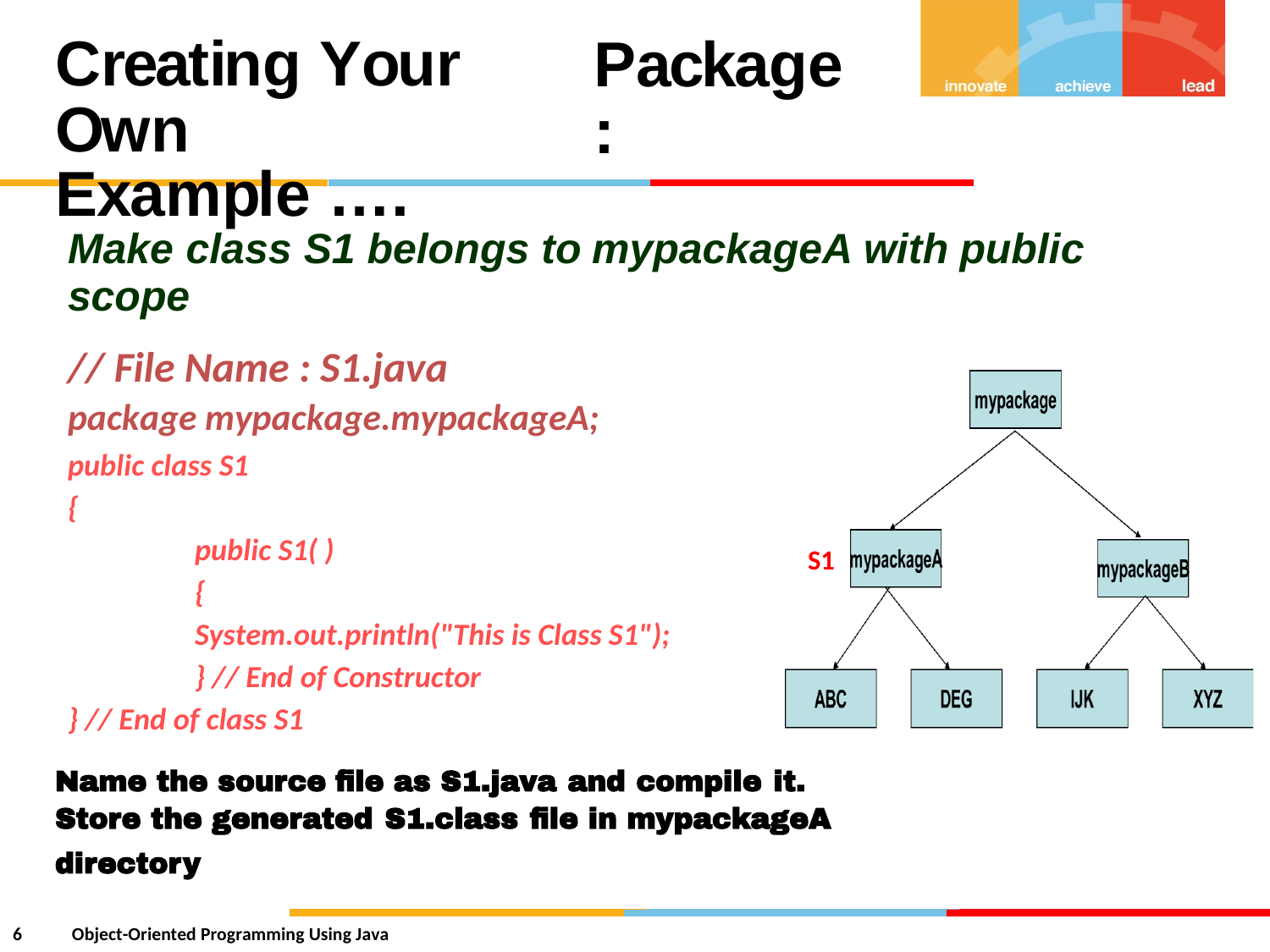

Creating Your Own
Example ….
Package :

Make class S1 belongs to
scope
// File Name : S1.java
mypackageA
with
public

package mypackage.mypackageA;
public class S1
{
public S1( )
{
System.out.println("This is Class S1");
} // End of Constructor
} // End of class S1
S1
Name the source file as S1.java and compile it.
Store the generated S1.class file in mypackageA

directory

6
Object-Oriented Programming Using Java